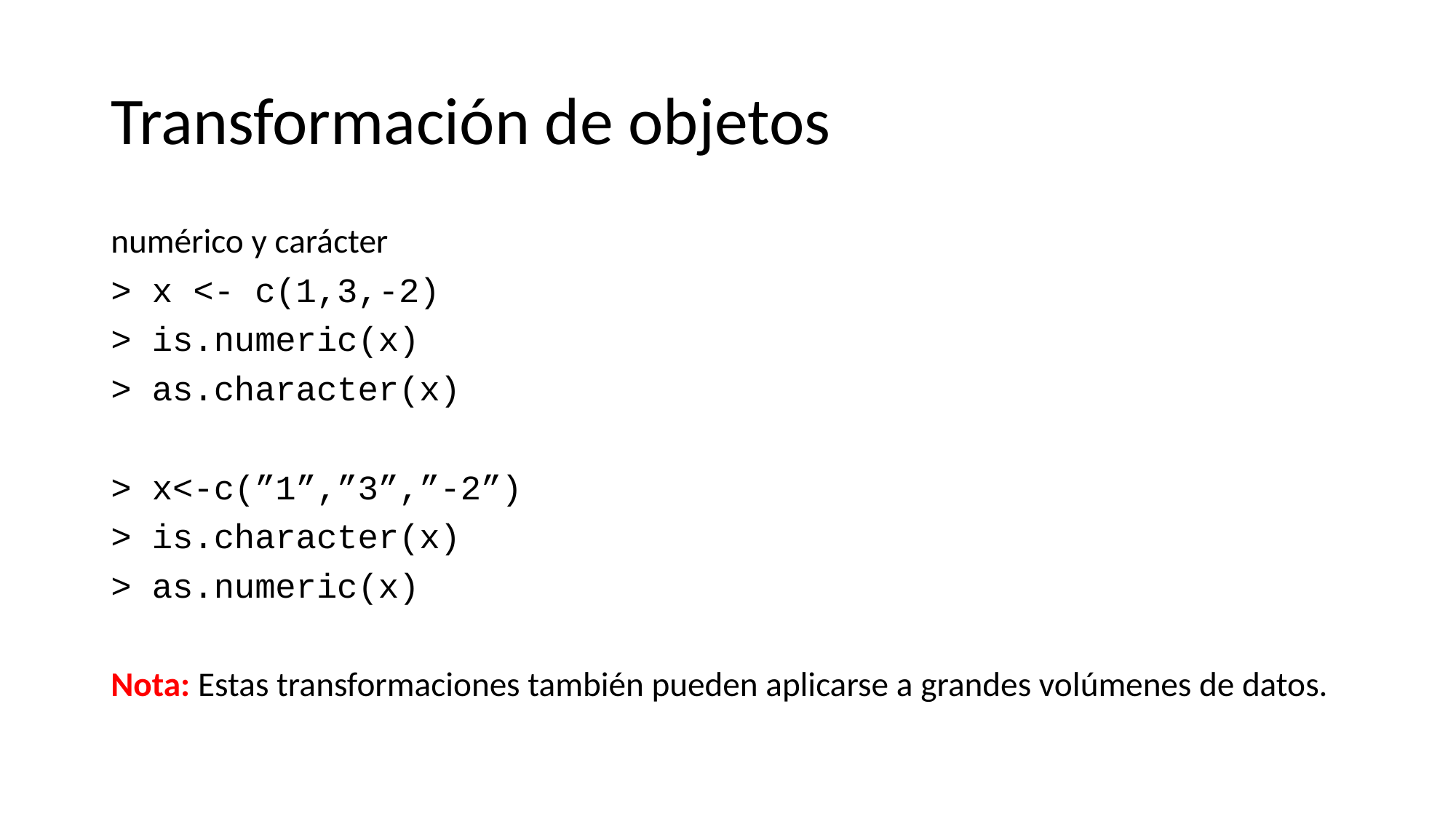

# Transformación de objetos
numérico y carácter
> x <- c(1,3,-2)
> is.numeric(x)
> as.character(x)

> x<-c(”1”,”3”,”-2”)
> is.character(x)
> as.numeric(x)

Nota: Estas transformaciones también pueden aplicarse a grandes volúmenes de datos.